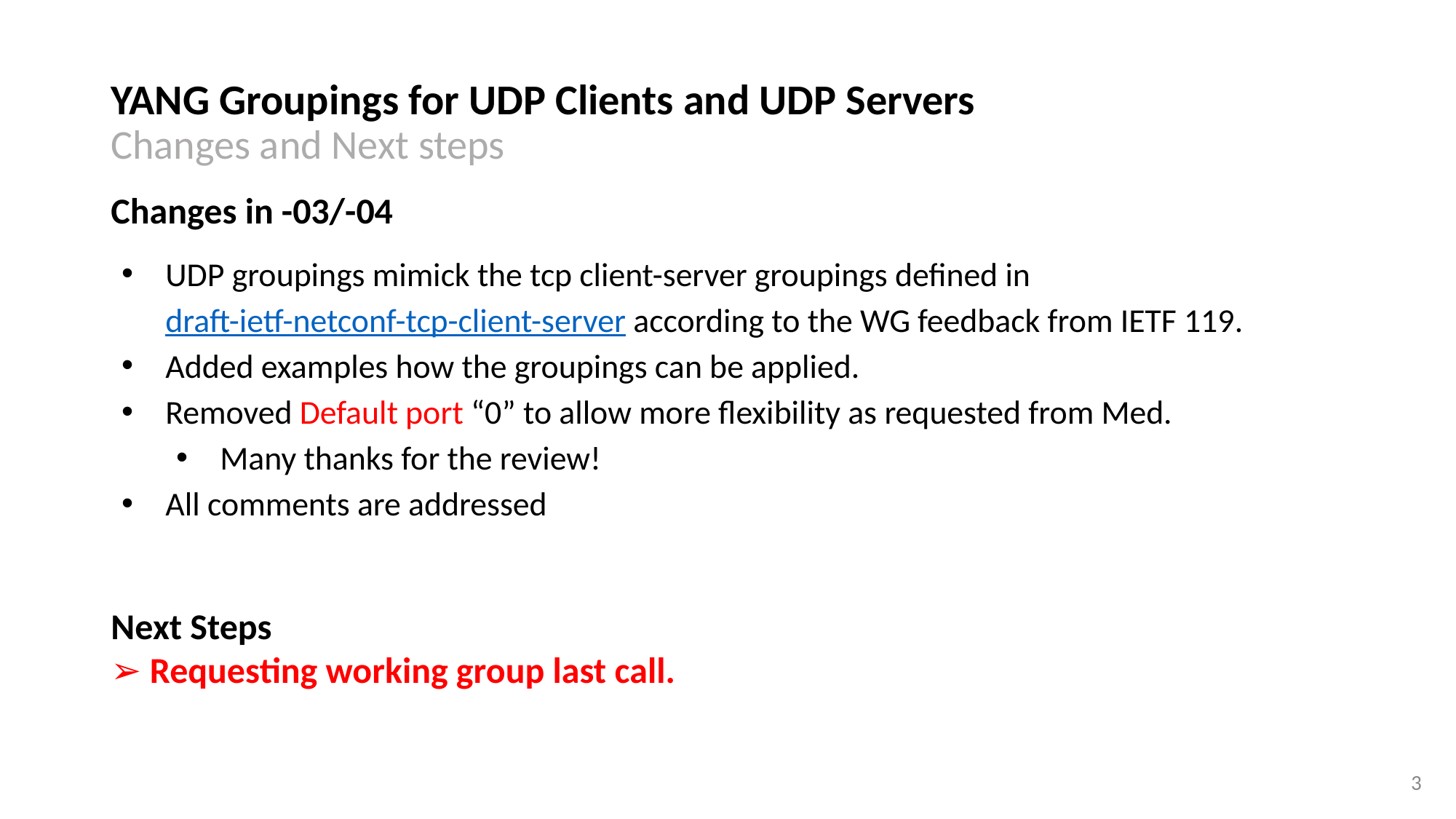

# YANG Groupings for UDP Clients and UDP Servers Changes and Next steps
Changes in -03/-04
UDP groupings mimick the tcp client-server groupings defined in draft-ietf-netconf-tcp-client-server according to the WG feedback from IETF 119.
Added examples how the groupings can be applied.
Removed Default port “0” to allow more flexibility as requested from Med.
Many thanks for the review!
All comments are addressed

Next Steps
➢ Requesting working group last call.
3